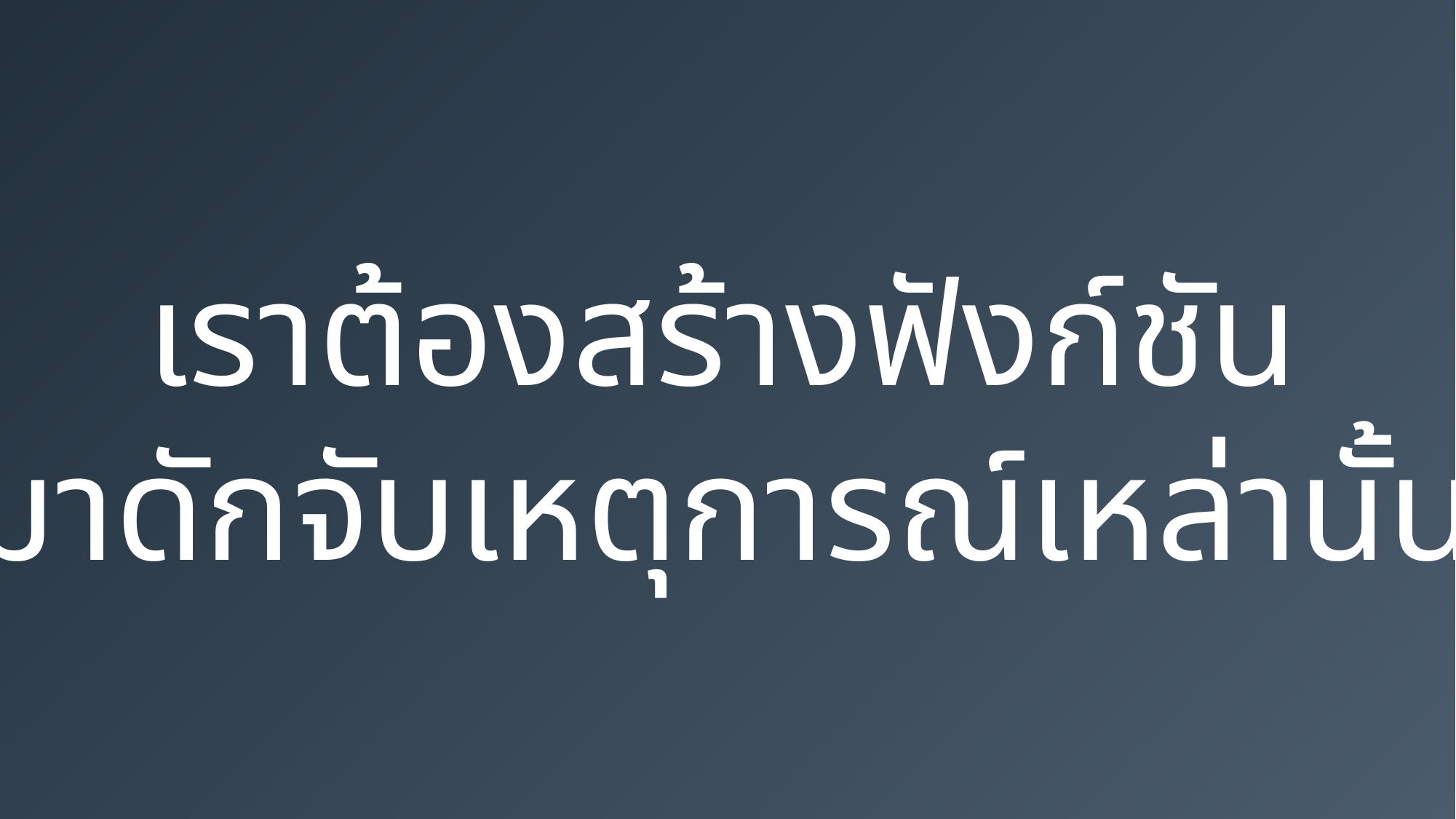

เราต้องสร้างฟังก์ชัน
มาดักจับเหตุการณ์เหล่านั้น